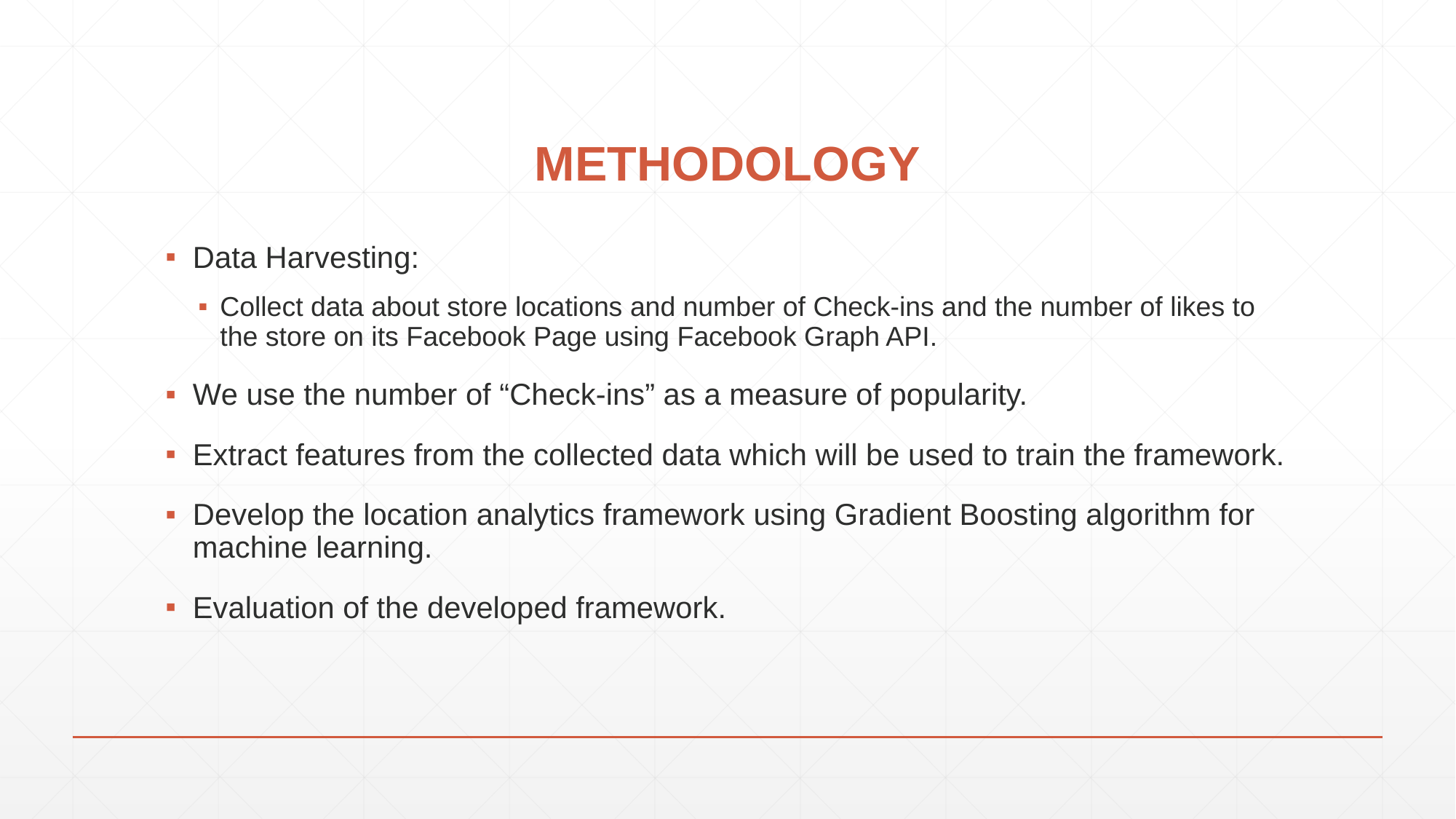

# METHODOLOGY
Data Harvesting:
Collect data about store locations and number of Check-ins and the number of likes to the store on its Facebook Page using Facebook Graph API.
We use the number of “Check-ins” as a measure of popularity.
Extract features from the collected data which will be used to train the framework.
Develop the location analytics framework using Gradient Boosting algorithm for machine learning.
Evaluation of the developed framework.